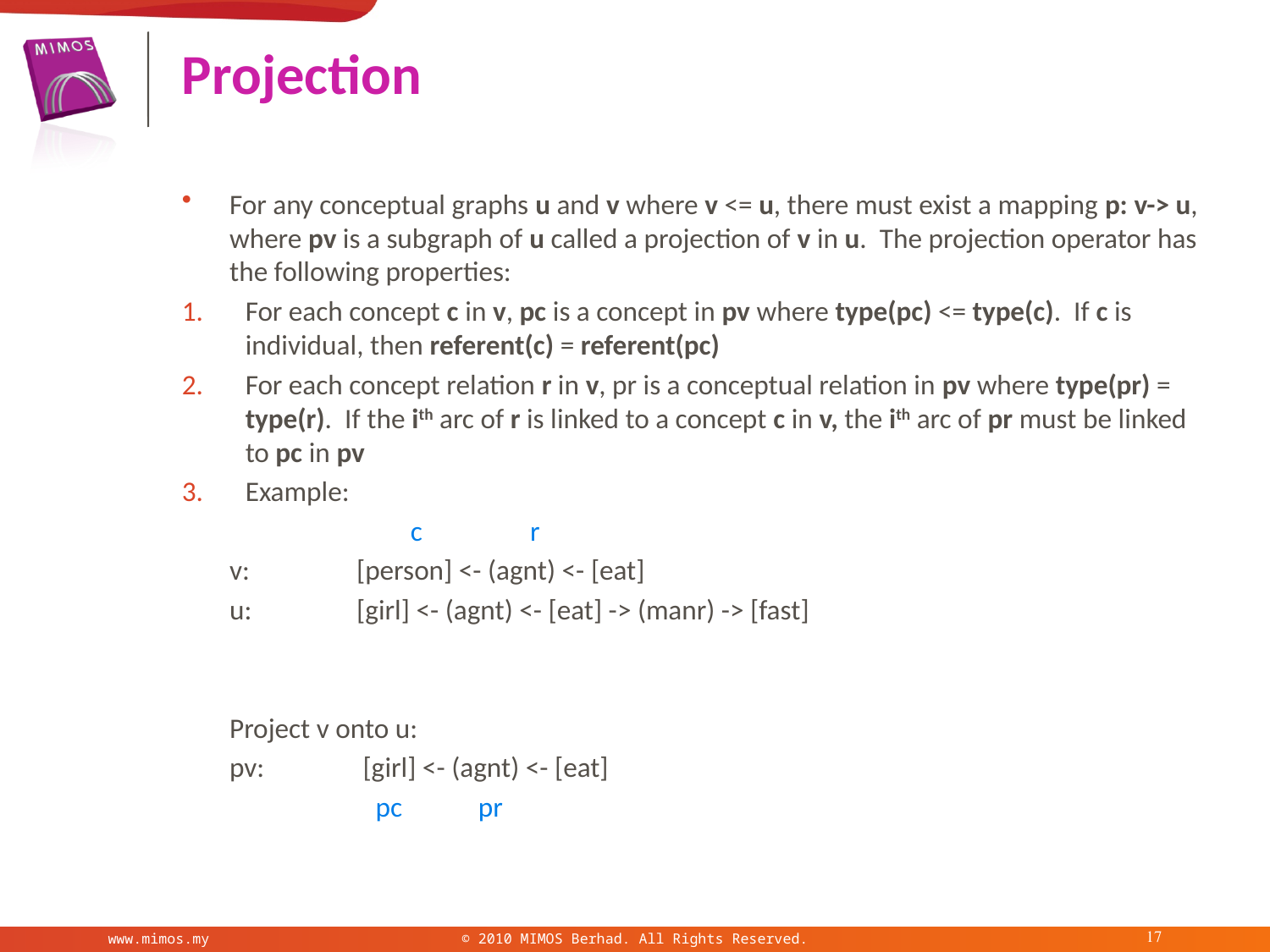

# Projection
For any conceptual graphs u and v where v <= u, there must exist a mapping p: v-> u, where pv is a subgraph of u called a projection of v in u.  The projection operator has the following properties:
For each concept c in v, pc is a concept in pv where type(pc) <= type(c).  If c is individual, then referent(c) = referent(pc)
For each concept relation r in v, pr is a conceptual relation in pv where type(pr) = type(r).  If the ith arc of r is linked to a concept c in v, the ith arc of pr must be linked to pc in pv
Example:
		      c                 r
	v:  	[person] <- (agnt) <- [eat]
	u: 	[girl] <- (agnt) <- [eat] -> (manr) -> [fast]

	Project v onto u:
	pv:	 [girl] <- (agnt) <- [eat]
		   pc            pr
17
www.mimos.my
© 2010 MIMOS Berhad. All Rights Reserved.